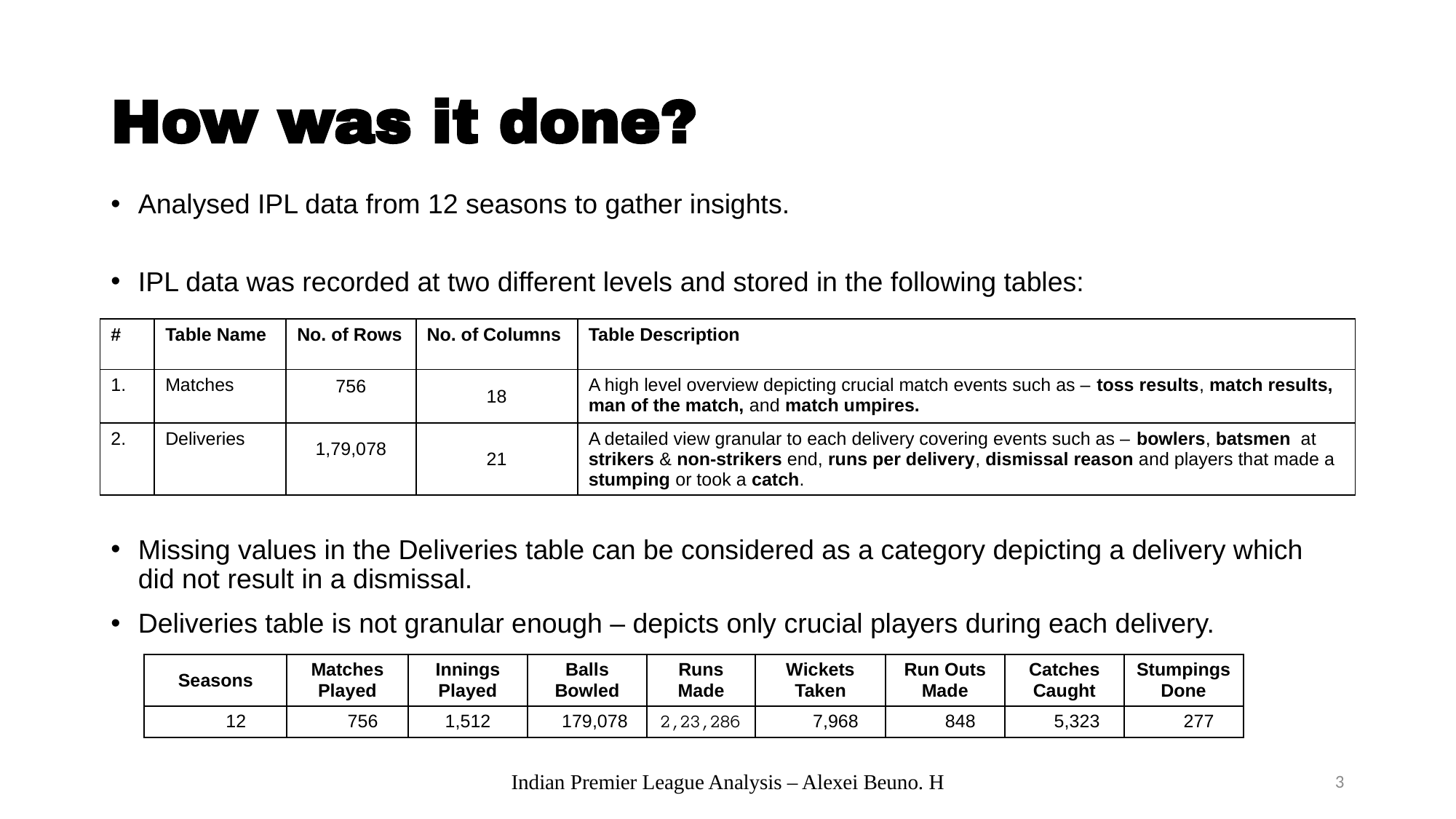

# How was it done?
Analysed IPL data from 12 seasons to gather insights.
IPL data was recorded at two different levels and stored in the following tables:

Missing values in the Deliveries table can be considered as a category depicting a delivery which did not result in a dismissal.
Deliveries table is not granular enough – depicts only crucial players during each delivery.
| # | Table Name | No. of Rows | No. of Columns | Table Description |
| --- | --- | --- | --- | --- |
| 1. | Matches | 756 | 18 | A high level overview depicting crucial match events such as – toss results, match results, man of the match, and match umpires. |
| 2. | Deliveries | 1,79,078 | 21 | A detailed view granular to each delivery covering events such as – bowlers, batsmen at strikers & non-strikers end, runs per delivery, dismissal reason and players that made a stumping or took a catch. |
| Seasons | Matches Played | Innings Played | Balls Bowled | Runs Made | Wickets Taken | Run Outs Made | Catches Caught | Stumpings Done |
| --- | --- | --- | --- | --- | --- | --- | --- | --- |
| 12 | 756 | 1,512 | 179,078 | 2,23,286 | 7,968 | 848 | 5,323 | 277 |
Indian Premier League Analysis – Alexei Beuno. H
3